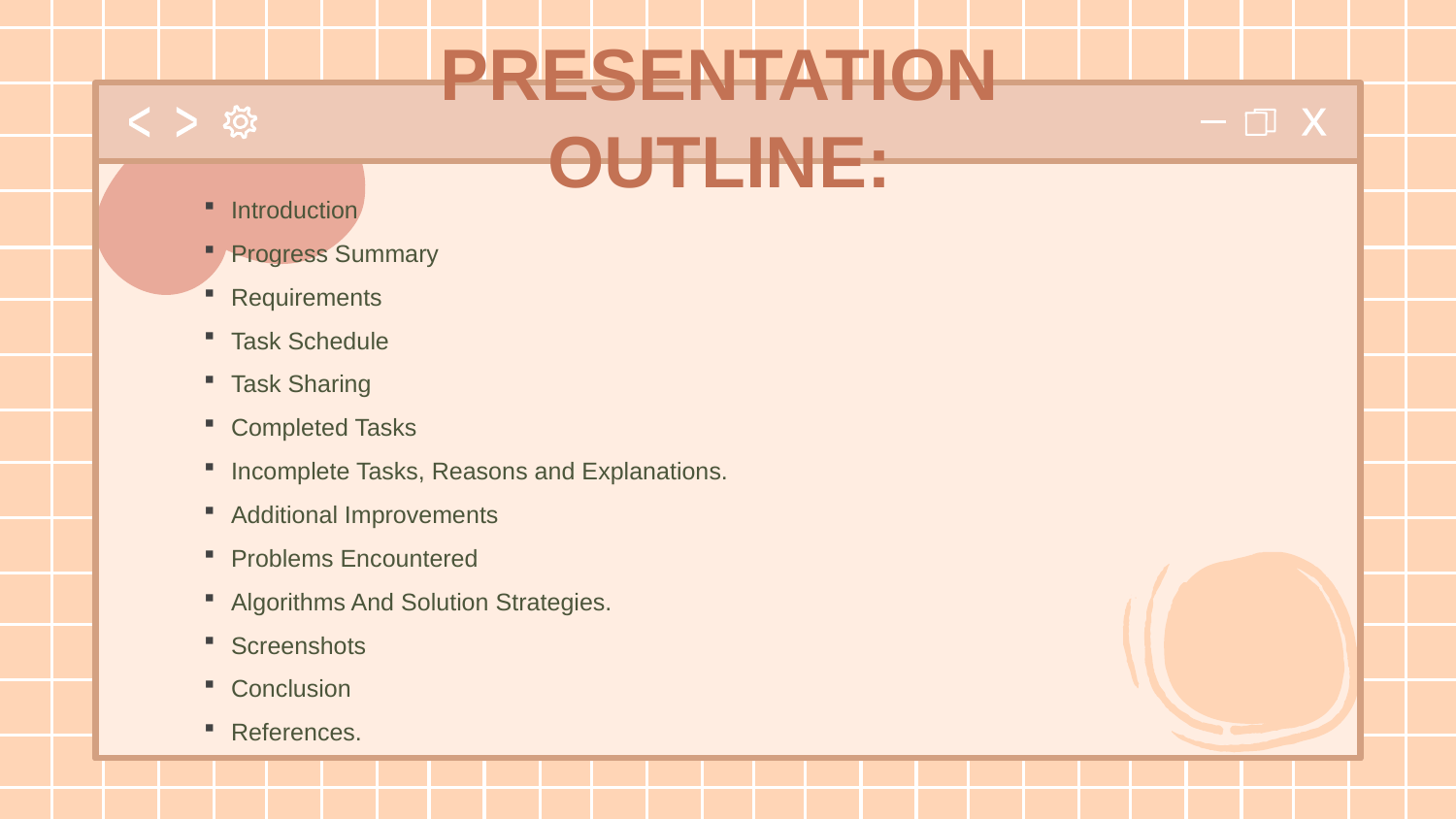

# PRESENTATION OUTLINE:
Introduction
Progress Summary
Requirements
Task Schedule
Task Sharing
Completed Tasks
Incomplete Tasks, Reasons and Explanations.
Additional Improvements
Problems Encountered
Algorithms And Solution Strategies.
Screenshots
Conclusion
References.